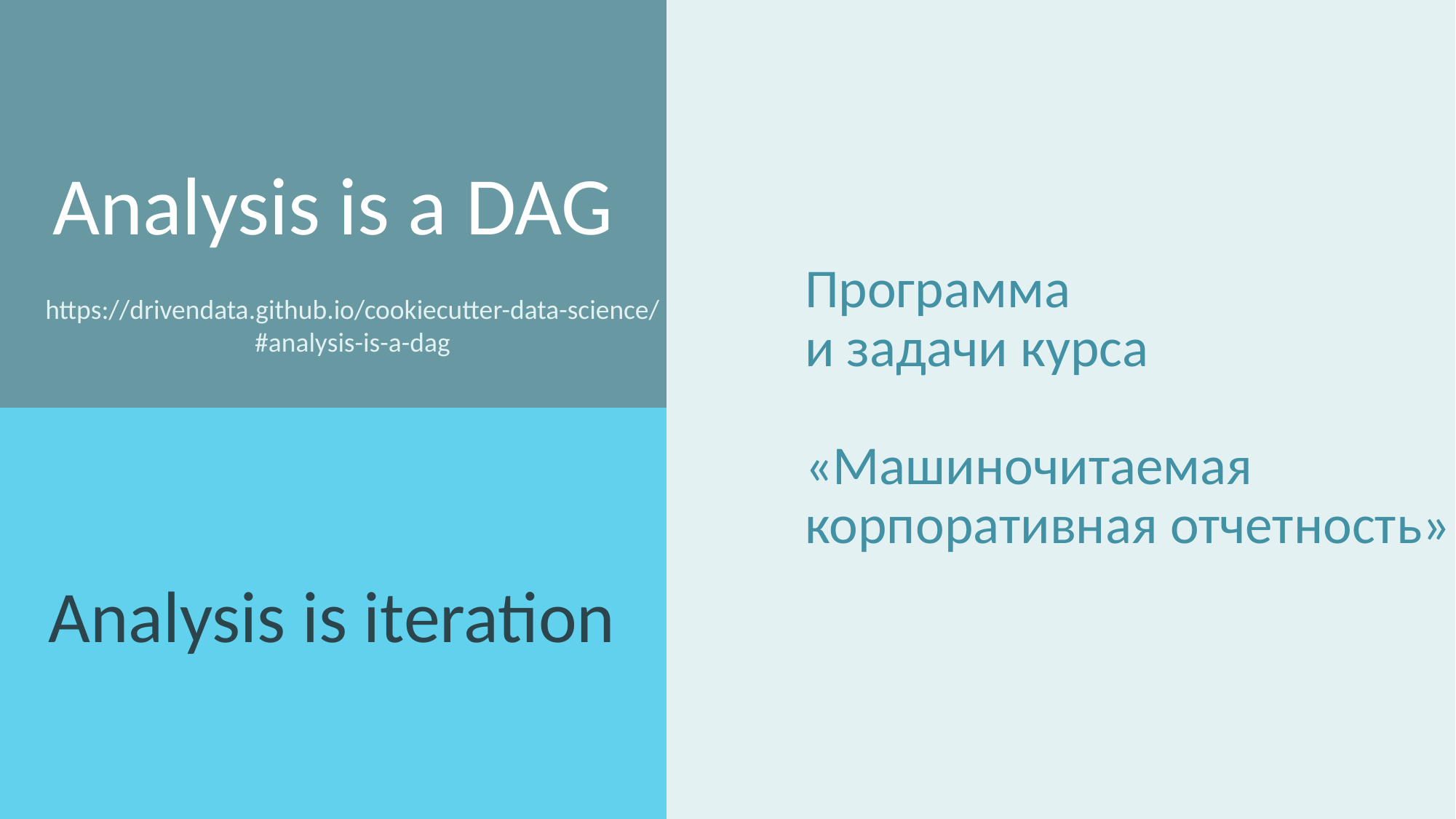

Analysis is a DAG
Программа
и задачи курса

«Машиночитаемая корпоративная отчетность»
https://drivendata.github.io/cookiecutter-data-science/#analysis-is-a-dag
Analysis is iteration